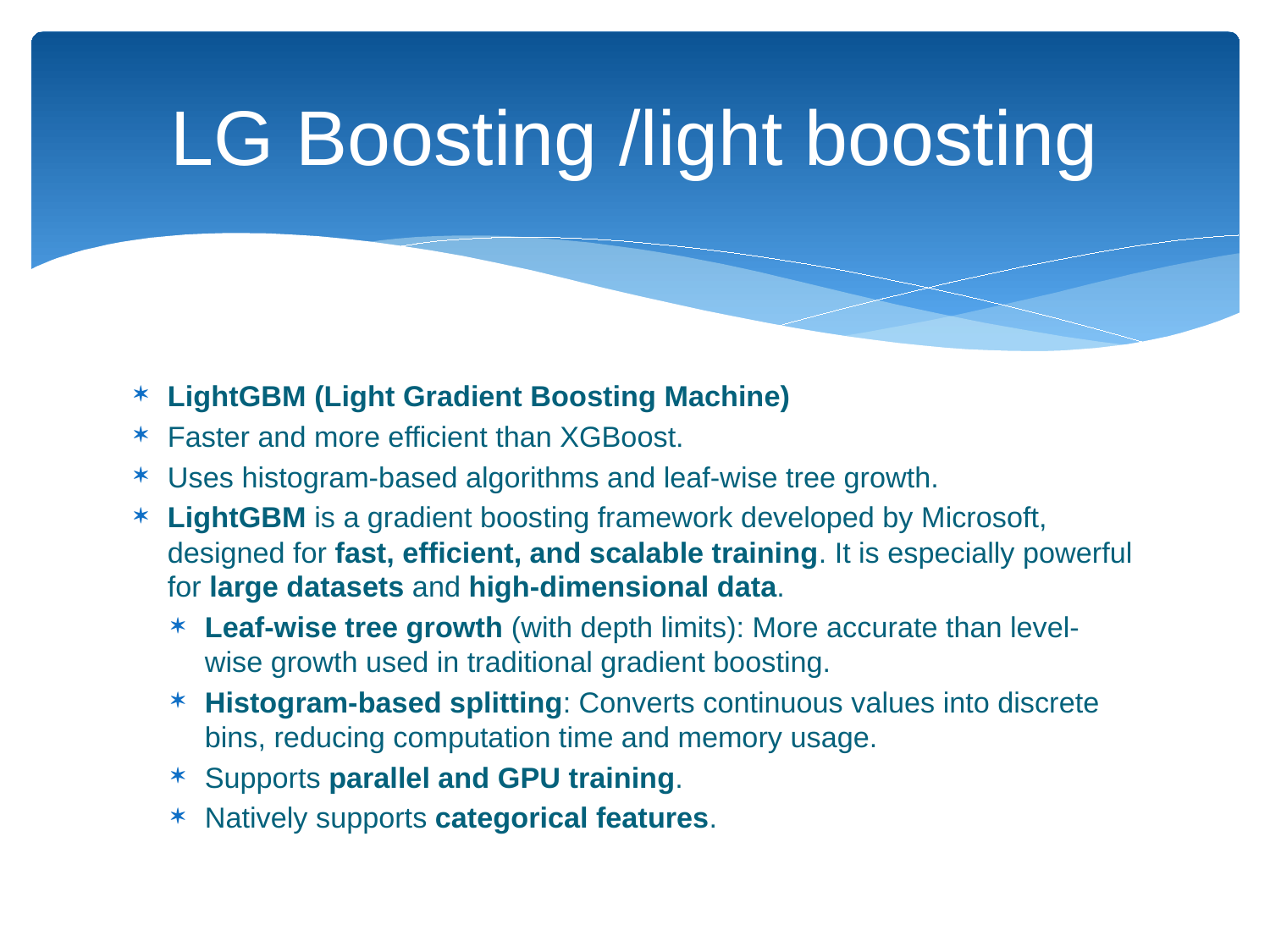

# LG Boosting /light boosting
LightGBM (Light Gradient Boosting Machine)
Faster and more efficient than XGBoost.
Uses histogram-based algorithms and leaf-wise tree growth.
LightGBM is a gradient boosting framework developed by Microsoft, designed for fast, efficient, and scalable training. It is especially powerful for large datasets and high-dimensional data.
Leaf-wise tree growth (with depth limits): More accurate than level-wise growth used in traditional gradient boosting.
Histogram-based splitting: Converts continuous values into discrete bins, reducing computation time and memory usage.
Supports parallel and GPU training.
Natively supports categorical features.